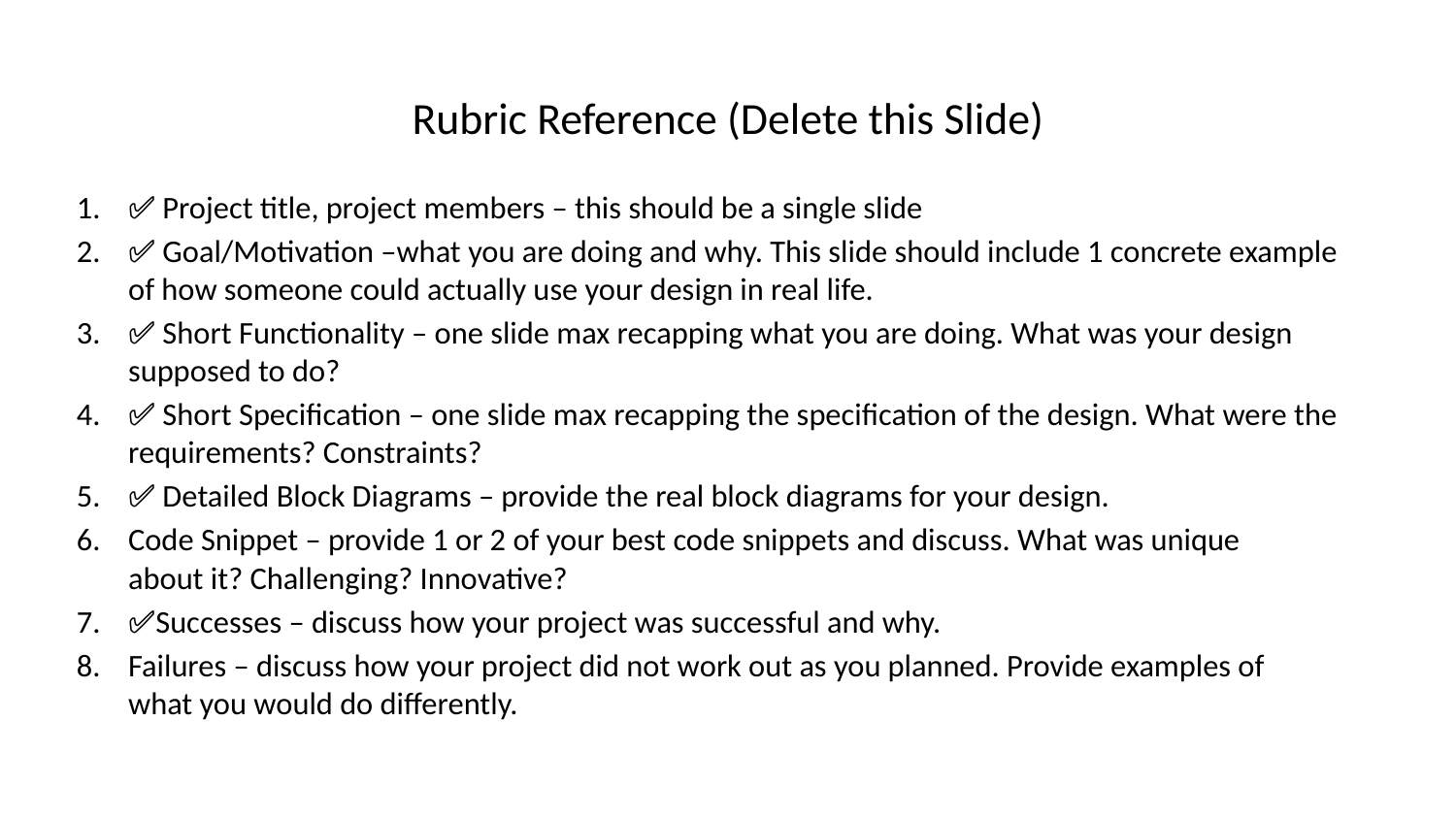

# Rubric Reference (Delete this Slide)
✅ Project title, project members – this should be a single slide
✅ Goal/Motivation –what you are doing and why. This slide should include 1 concrete example
of how someone could actually use your design in real life.
✅ Short Functionality – one slide max recapping what you are doing. What was your design
supposed to do?
✅ Short Specification – one slide max recapping the specification of the design. What were the
requirements? Constraints?
✅ Detailed Block Diagrams – provide the real block diagrams for your design.
Code Snippet – provide 1 or 2 of your best code snippets and discuss. What was unique
about it? Challenging? Innovative?
✅Successes – discuss how your project was successful and why.
Failures – discuss how your project did not work out as you planned. Provide examples of
what you would do differently.